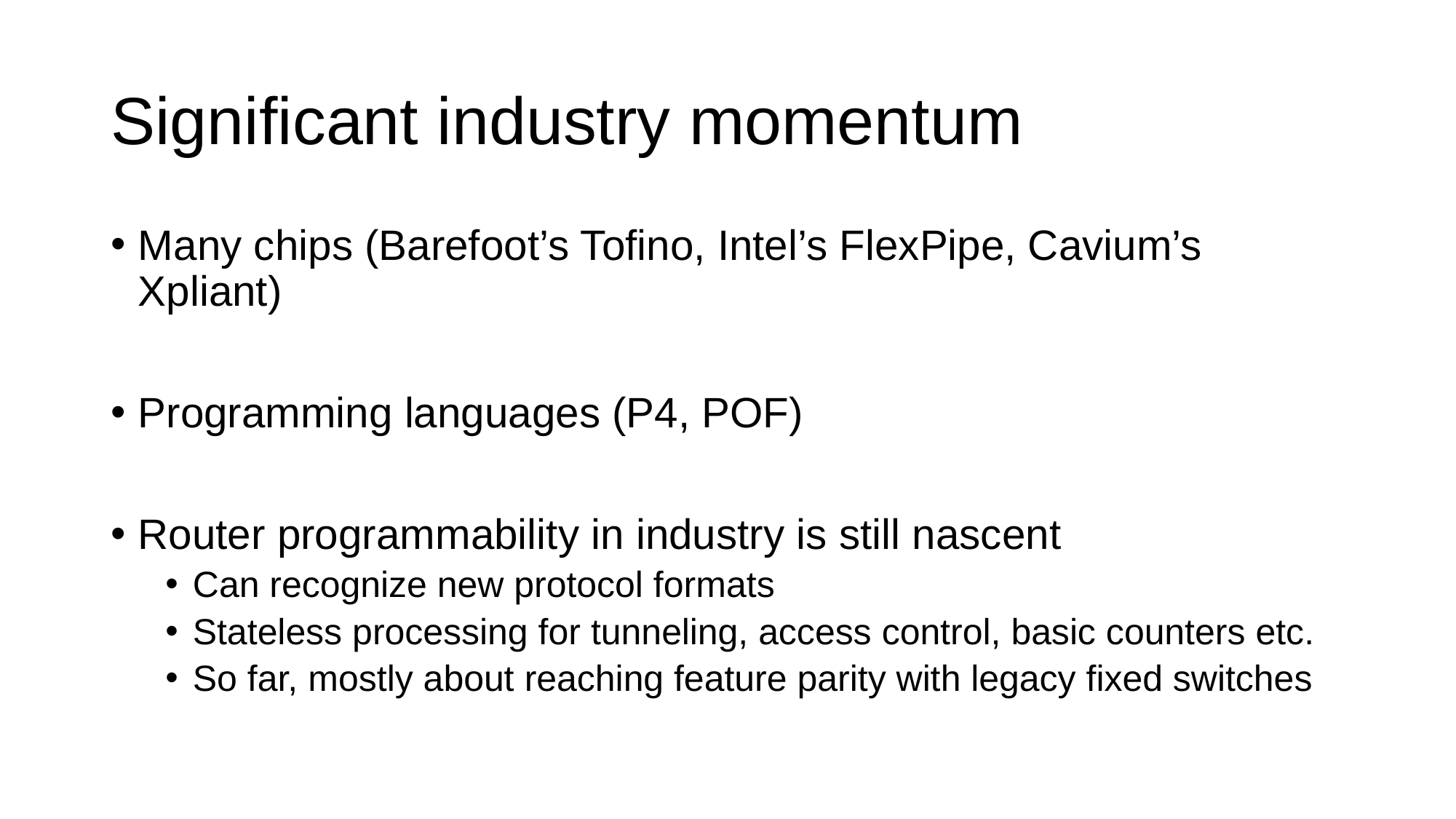

# Significant industry momentum
Many chips (Barefoot’s Tofino, Intel’s FlexPipe, Cavium’s Xpliant)

Programming languages (P4, POF)

Router programmability in industry is still nascent
Can recognize new protocol formats
Stateless processing for tunneling, access control, basic counters etc.
So far, mostly about reaching feature parity with legacy fixed switches